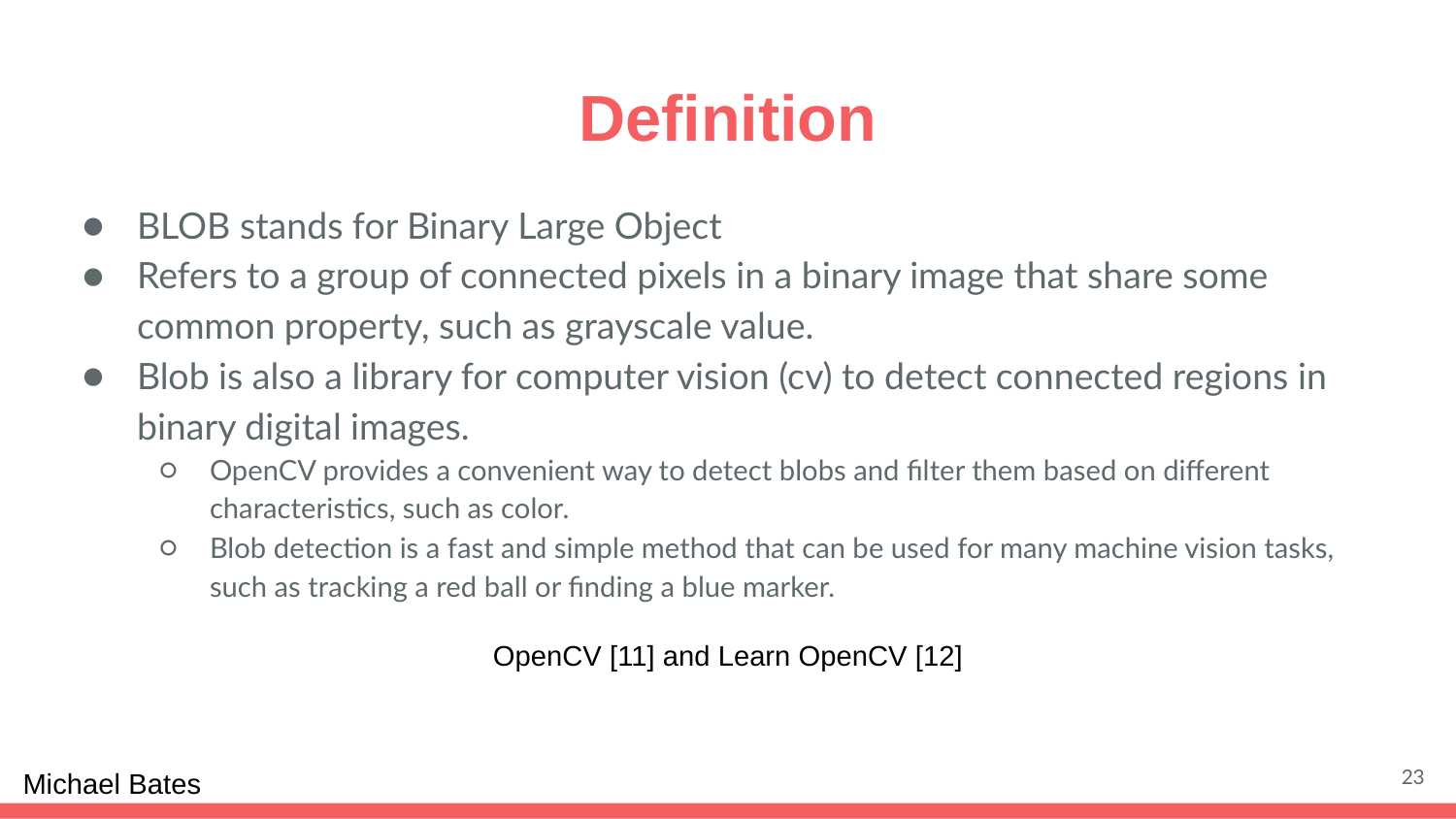

# Definition
BLOB stands for Binary Large Object
Refers to a group of connected pixels in a binary image that share some common property, such as grayscale value.
Blob is also a library for computer vision (cv) to detect connected regions in binary digital images.
OpenCV provides a convenient way to detect blobs and filter them based on different characteristics, such as color.
Blob detection is a fast and simple method that can be used for many machine vision tasks, such as tracking a red ball or finding a blue marker.
OpenCV [11] and Learn OpenCV [12]
23
Michael Bates